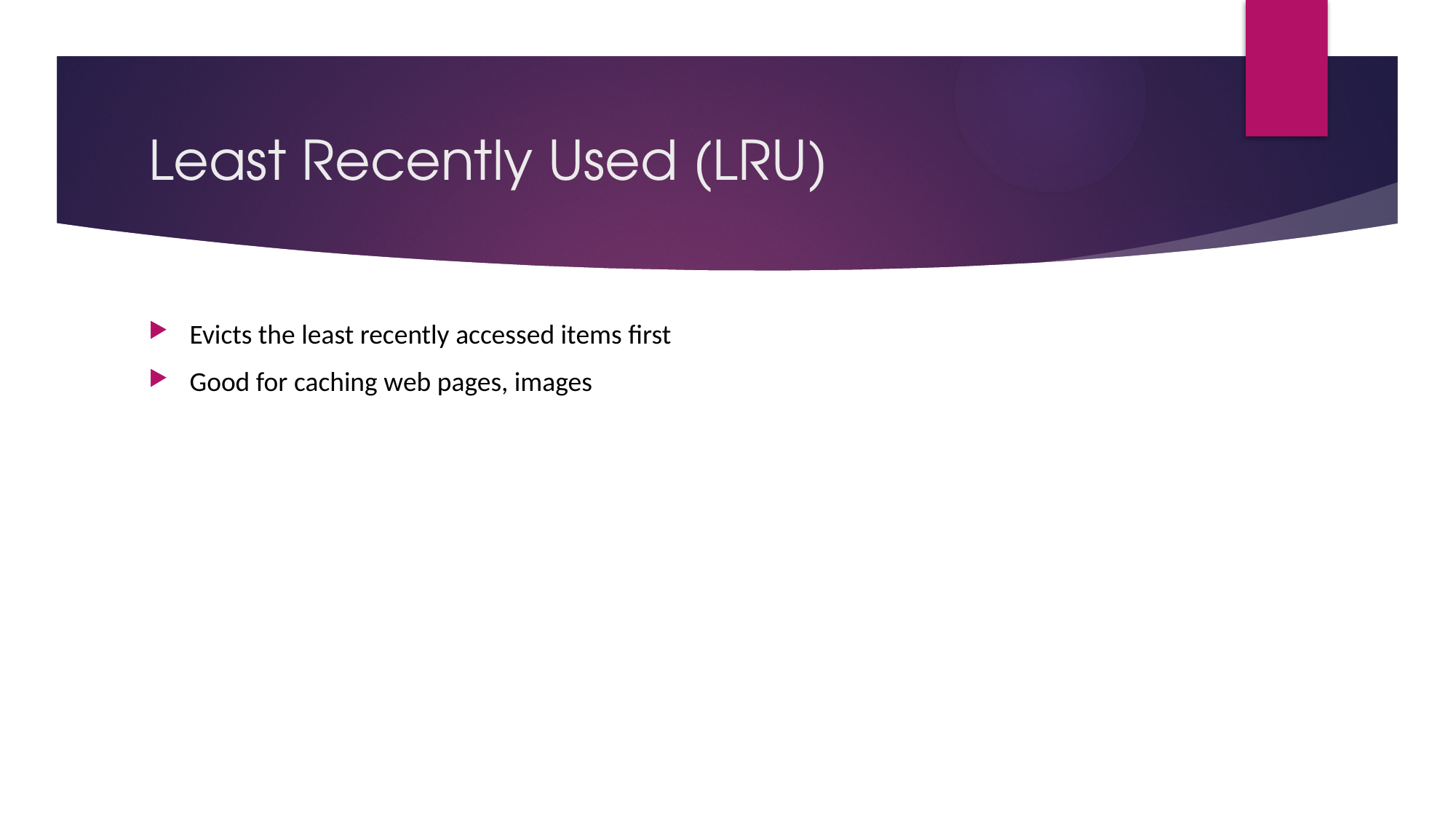

# Least Recently Used (LRU)
Evicts the least recently accessed items first
Good for caching web pages, images